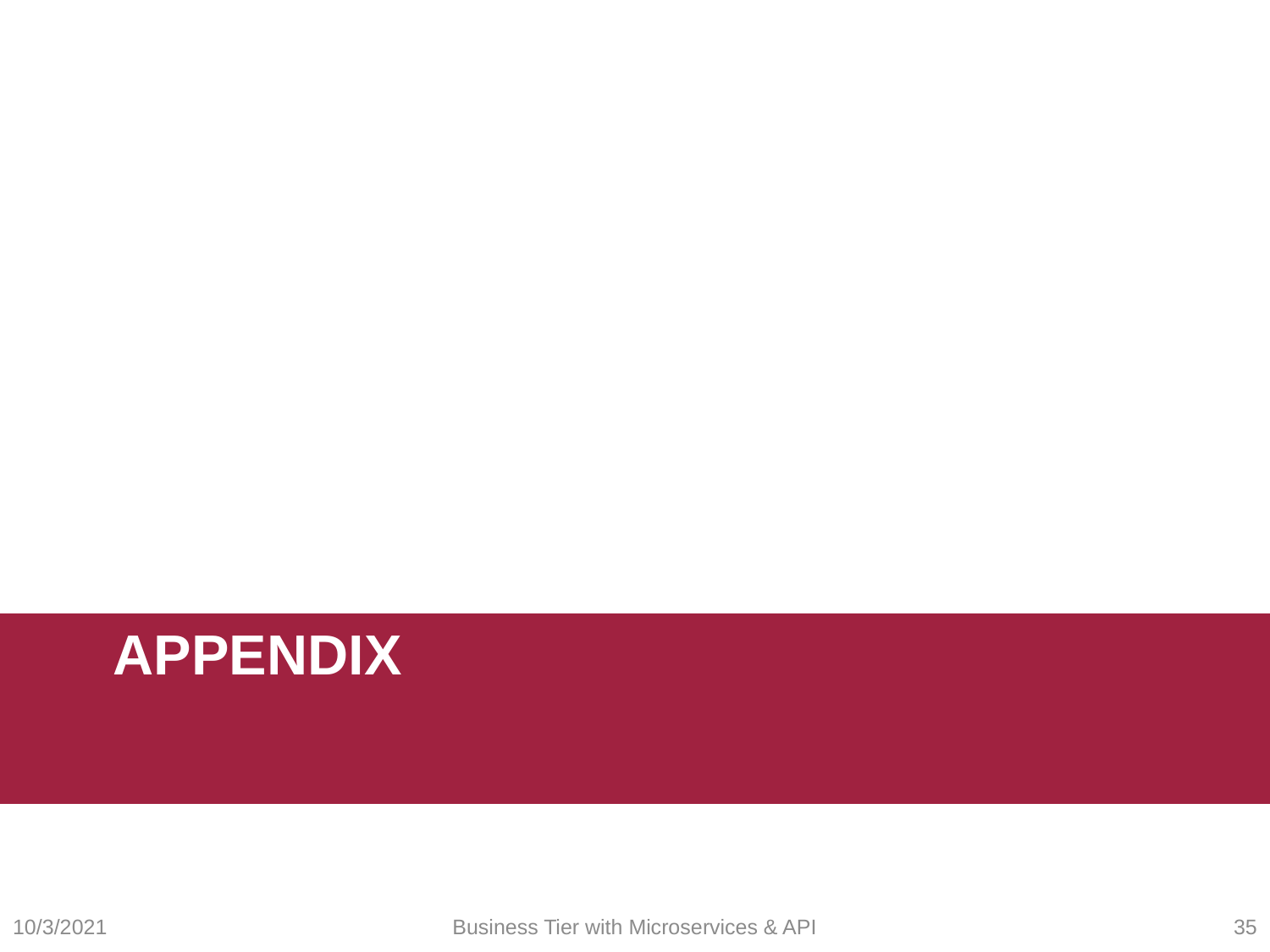

# Appendix
10/3/2021
Business Tier with Microservices & API
35